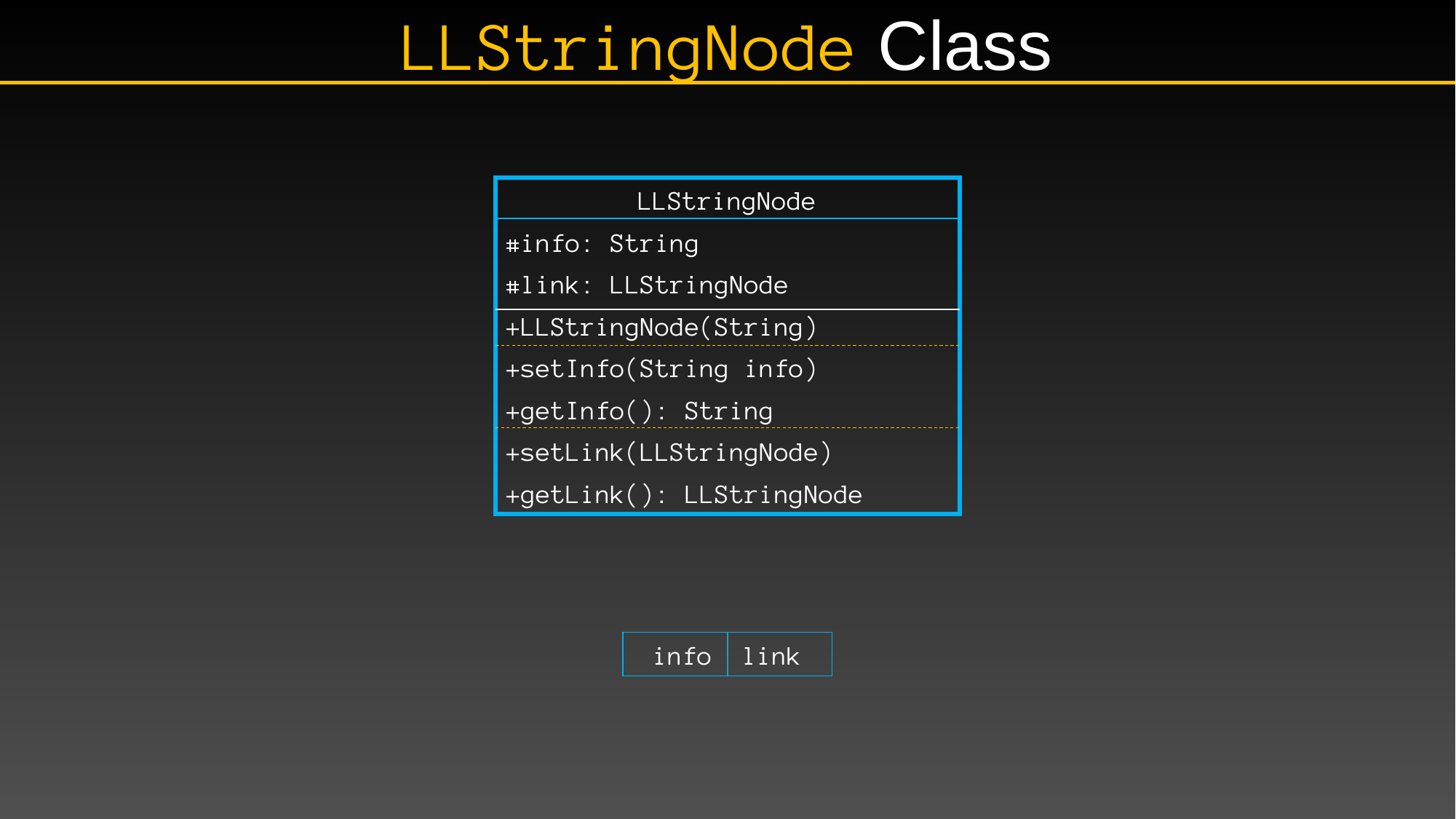

# LLStringNode Class
LLStringNode
#info: String
#link: LLStringNode
+LLStringNode(String)
+setInfo(String info)
+getInfo(): String
+setLink(LLStringNode)
+getLink(): LLStringNode
info  link